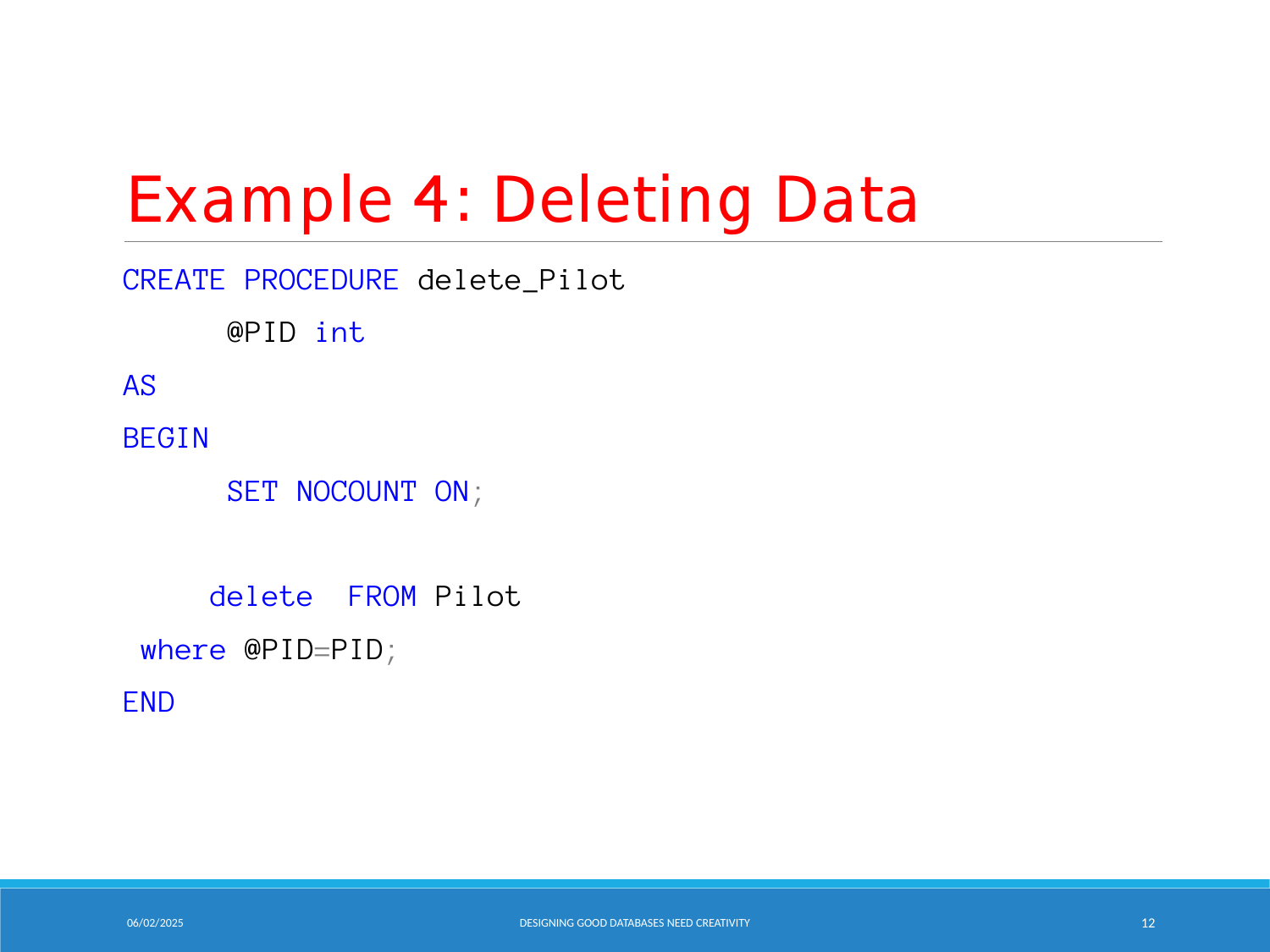

# Example 4: Deleting Data
CREATE PROCEDURE delete_Pilot
      @PID int
AS
BEGIN
      SET NOCOUNT ON;

     delete  FROM Pilot
 where @PID=PID;
END

06/02/2025
Designing Good Databases need Creativity
12